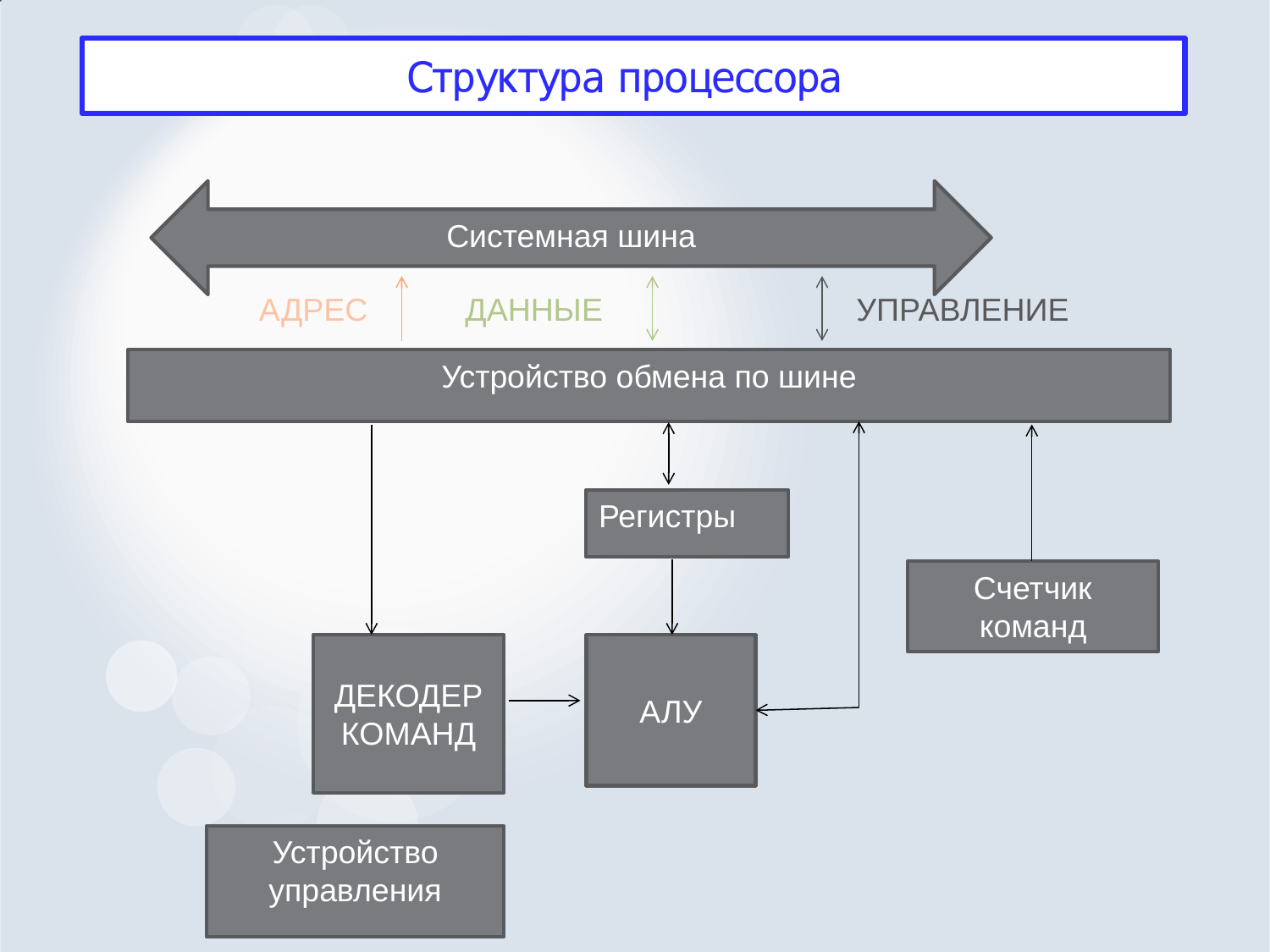

# Структура процессора(
Системная шина
АДРЕС
ДАННЫЕ
УПРАВЛЕНИЕ
Устройство обмена по шине
Регистры
Счетчик команд
ДЕКОДЕР КОМАНД
АЛУ
Устройство управления